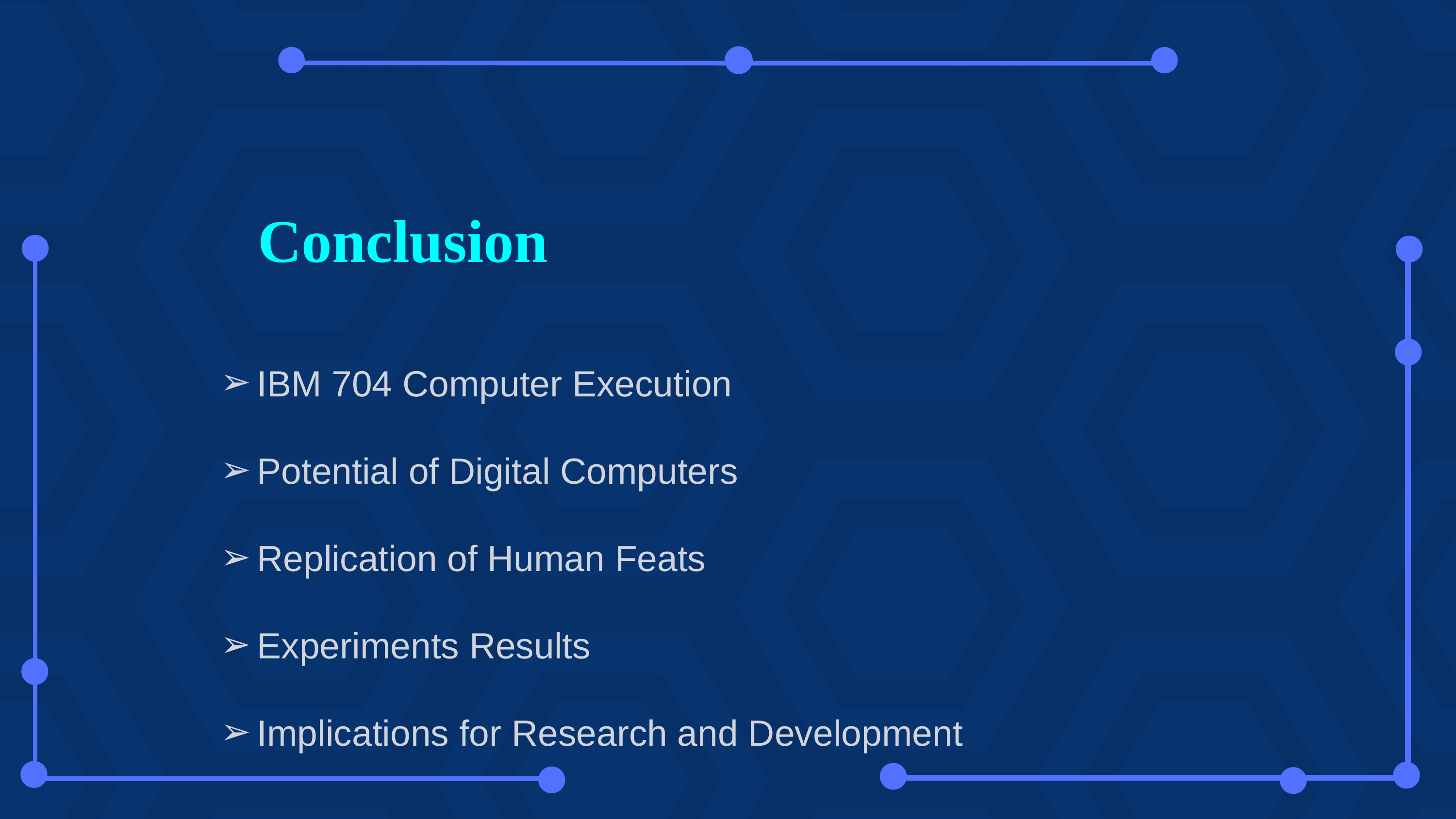

Conclusion

IBM 704 Computer Execution
Potential of Digital Computers
Replication of Human Feats
Experiments Results
Implications for Research and Development